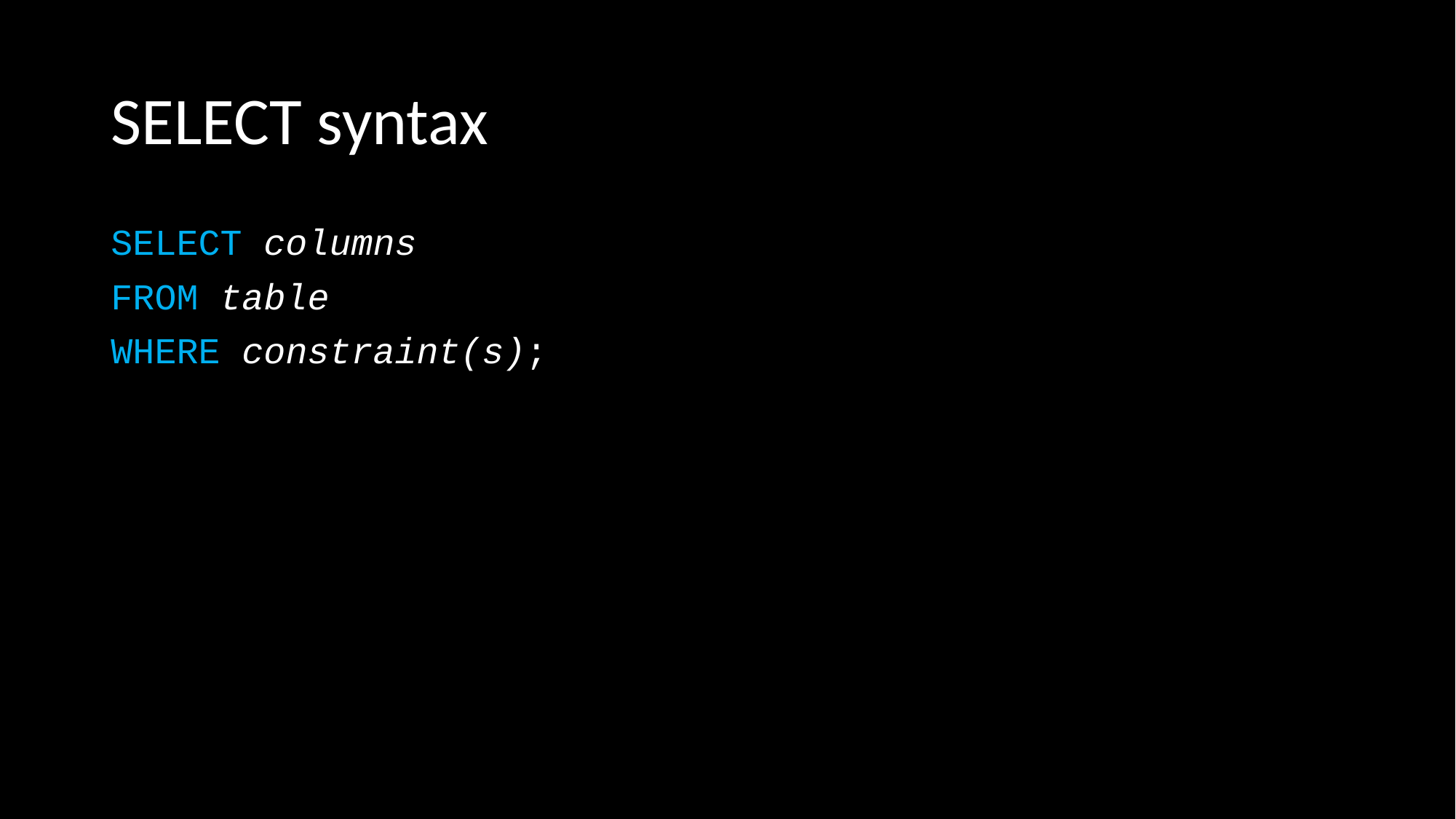

# SELECT syntax
SELECT columns
FROM table
WHERE constraint(s);